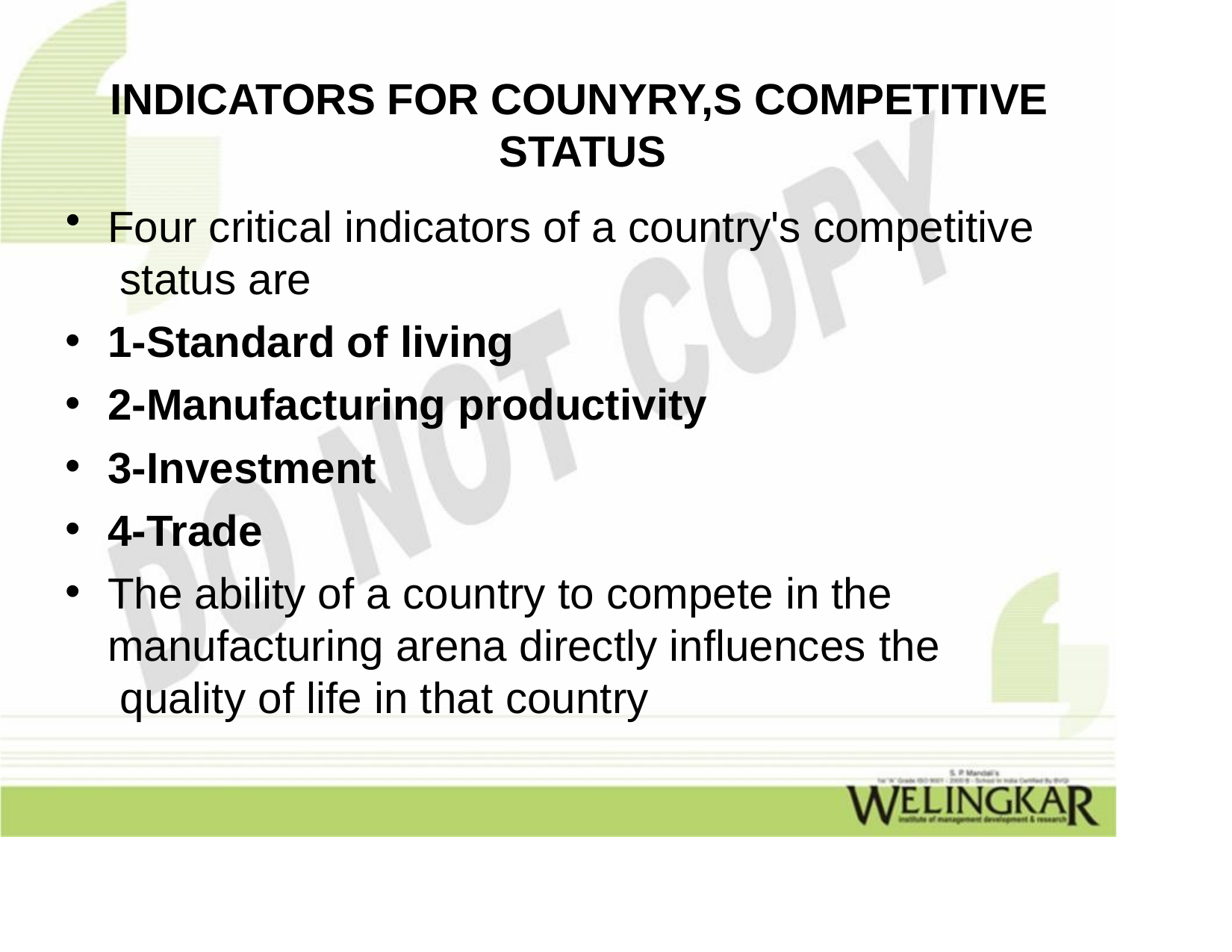

INDICATORS FOR COUNYRY,S COMPETITIVE  STATUS
Four critical indicators of a country's competitive  status are
1-Standard of living
2-Manufacturing productivity
3-Investment
4-Trade
The ability of a country to compete in the  manufacturing arena directly influences the  quality of life in that country